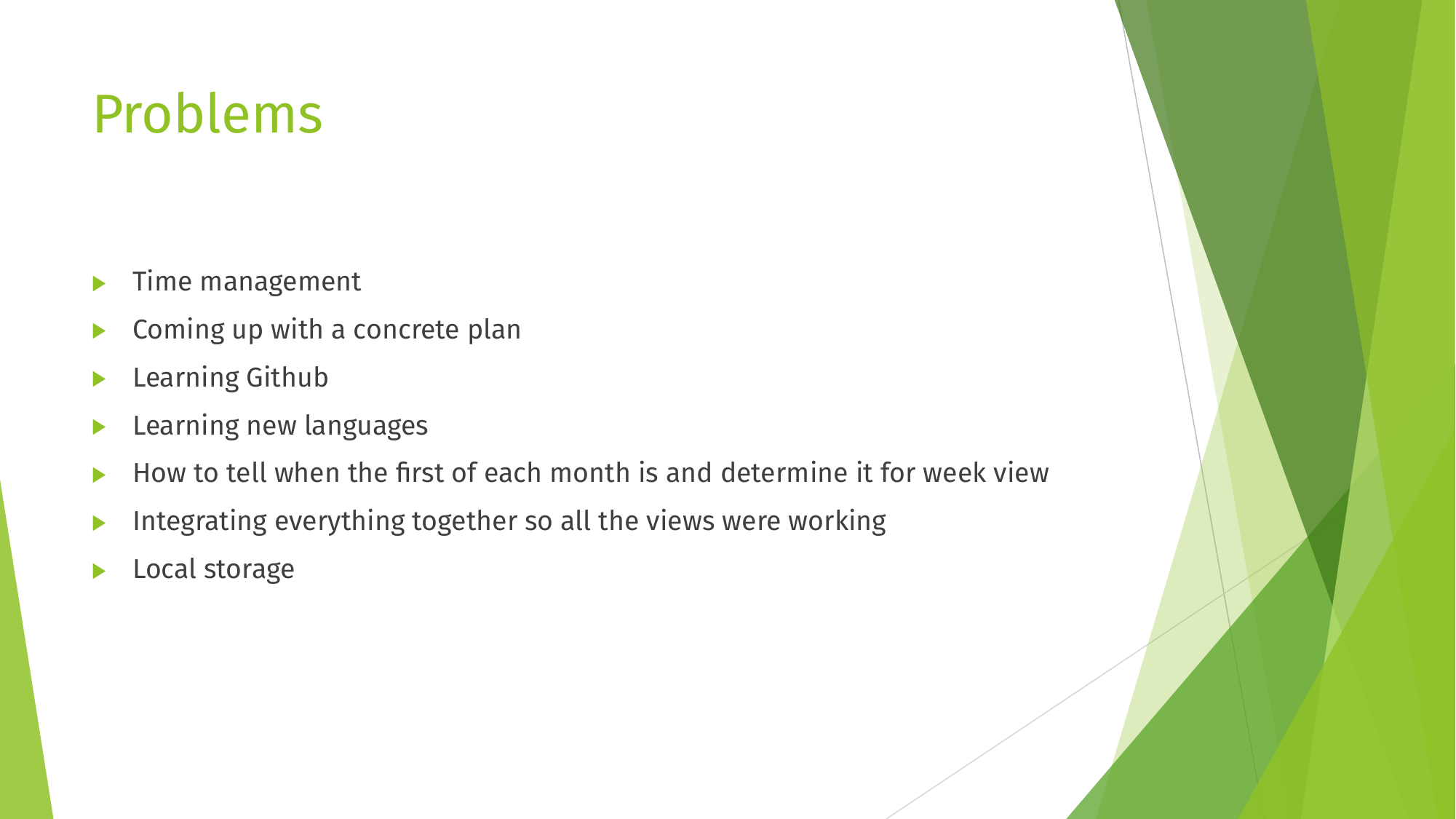

# Problems
Time management
Coming up with a concrete plan
Learning Github
Learning new languages
How to tell when the first of each month is and determine it for week view
Integrating everything together so all the views were working
Local storage